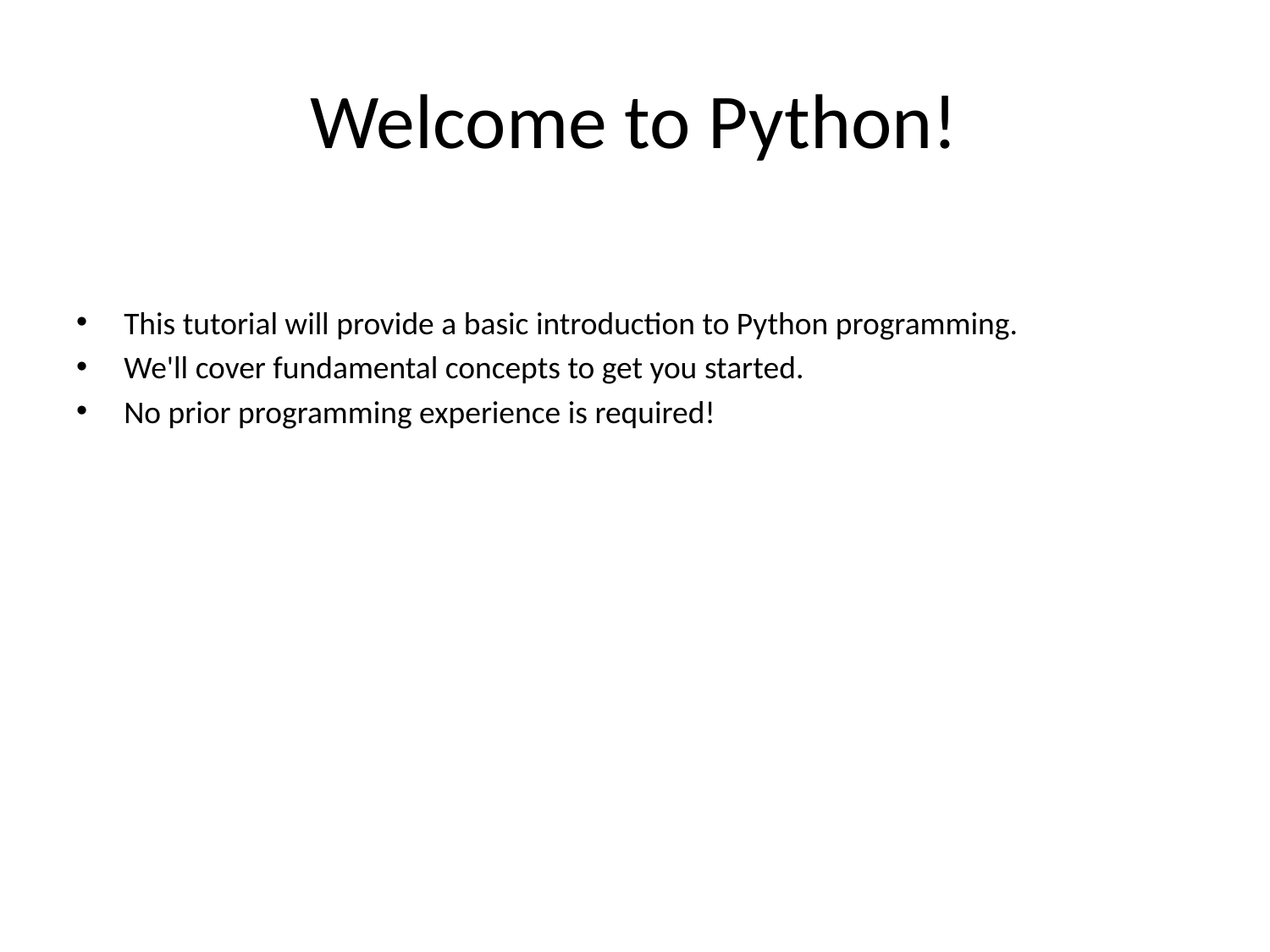

# Welcome to Python!

This tutorial will provide a basic introduction to Python programming.
We'll cover fundamental concepts to get you started.
No prior programming experience is required!